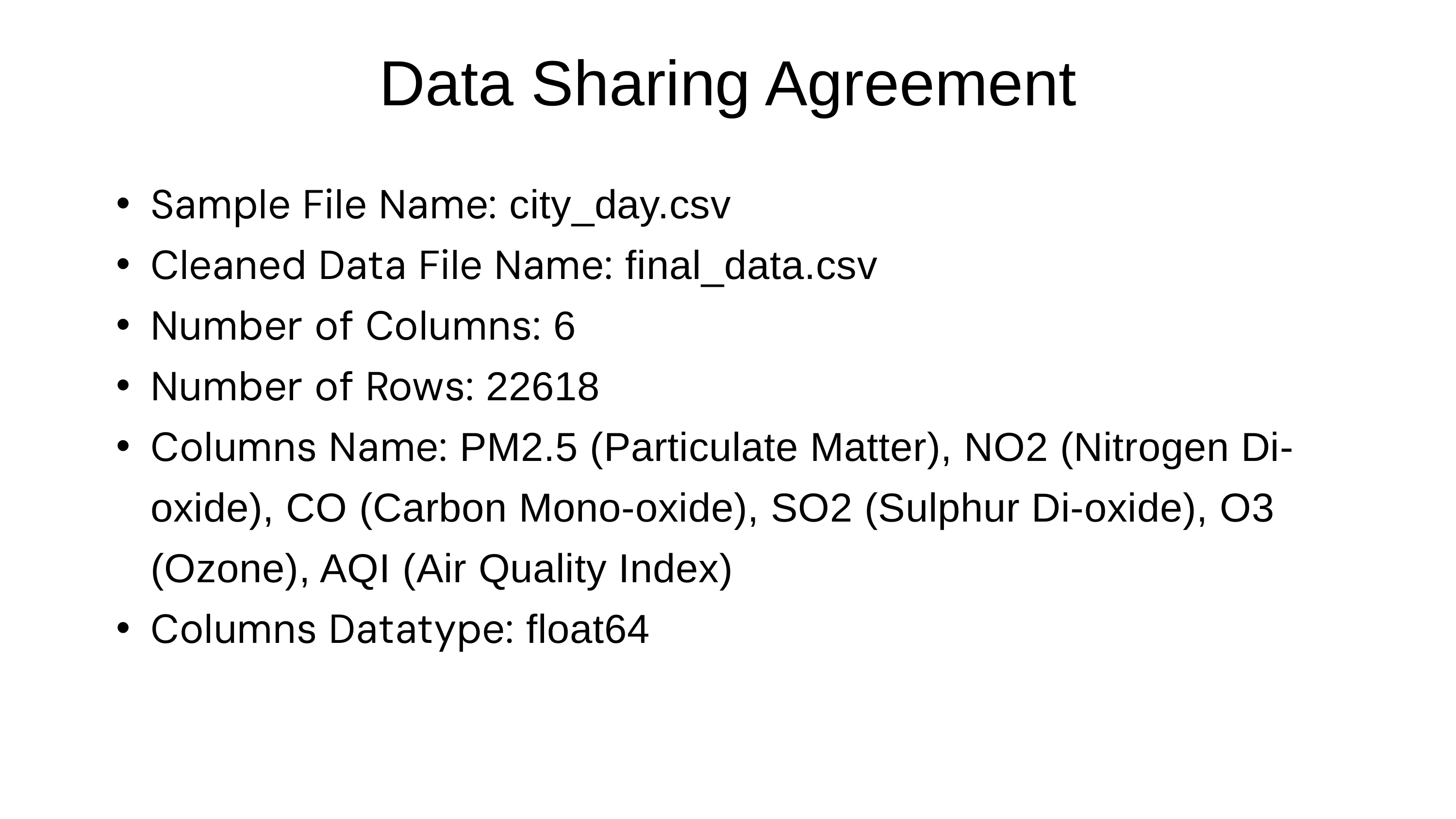

Data Sharing Agreement
Sample File Name: city_day.csv
Cleaned Data File Name: final_data.csv
Number of Columns: 6
Number of Rows: 22618
Columns Name: PM2.5 (Particulate Matter), NO2 (Nitrogen Di-oxide), CO (Carbon Mono-oxide), SO2 (Sulphur Di-oxide), O3 (Ozone), AQI (Air Quality Index)
Columns Datatype: float64